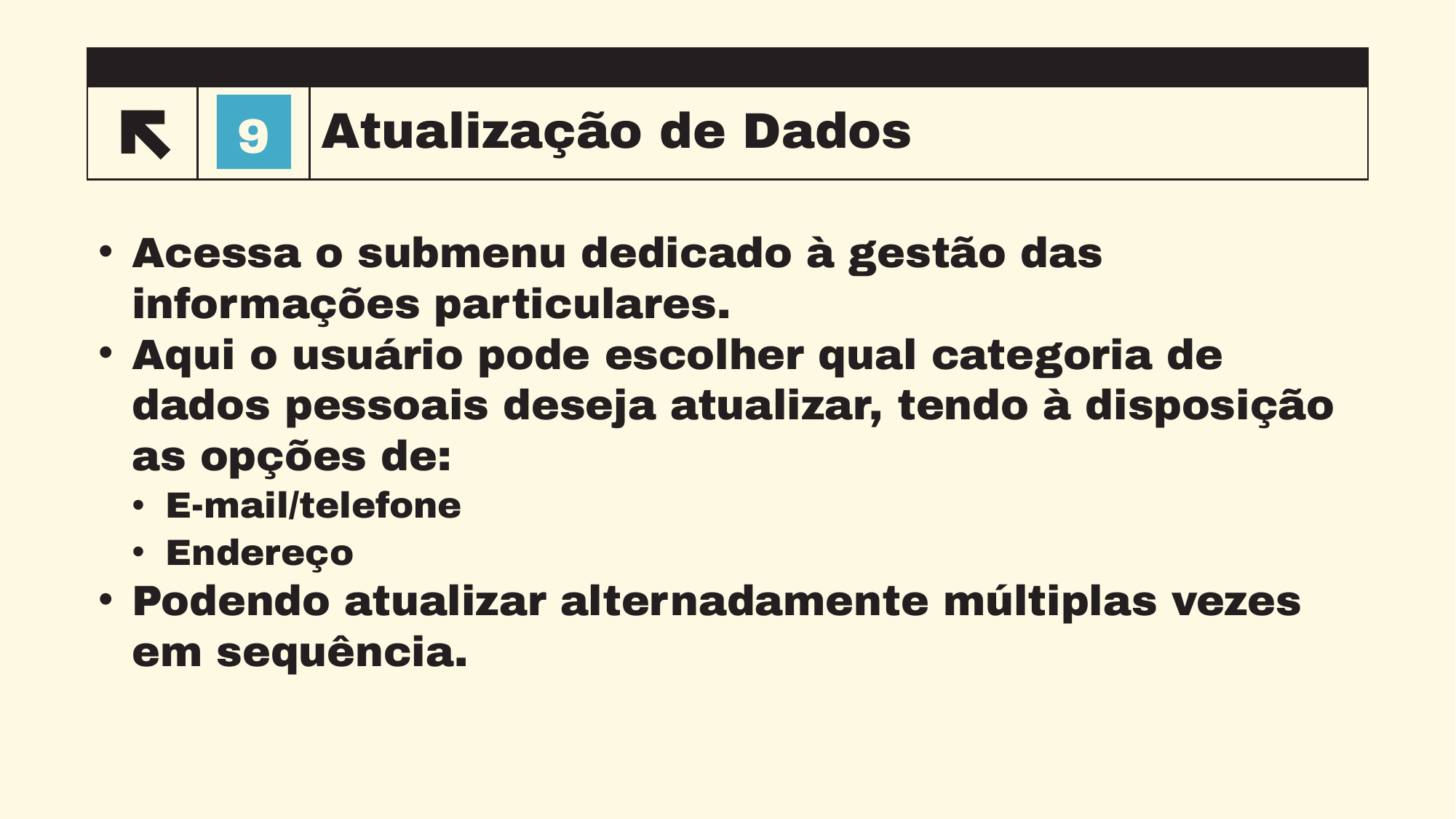

# Atualização de Dados
4
9
Acessa o submenu dedicado à gestão das informações particulares.
Aqui o usuário pode escolher qual categoria de dados pessoais deseja atualizar, tendo à disposição as opções de:
E-mail/telefone
Endereço
Podendo atualizar alternadamente múltiplas vezes em sequência.